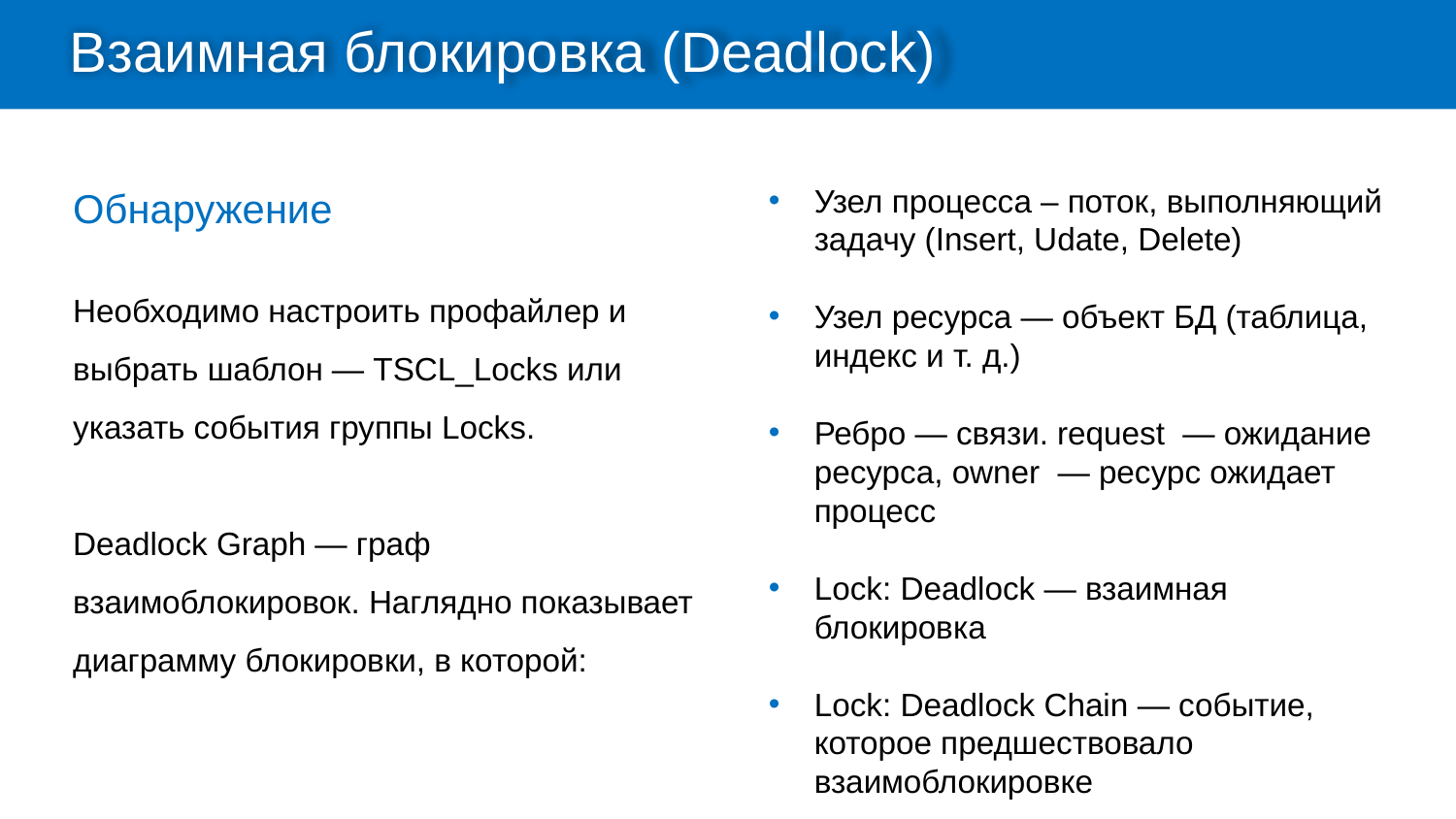

Взаимная блокировка (Deadlock)

Узел процесса – поток, выполняющий задачу (Insert, Udate, Delete)
Узел ресурса — объект БД (таблица, индекс и т. д.)
Ребро — связи. request  — ожидание ресурса, owner  — ресурс ожидает процесс
Lock: Deadlock — взаимная блокировка
Lock: Deadlock Chain — событие, которое предшествовало взаимоблокировке

Обнаружение

Необходимо настроить профайлер и выбрать шаблон — TSCL_Locks или указать события группы Locks.
Deadlock Graph — граф взаимоблокировок. Наглядно показывает диаграмму блокировки, в которой: